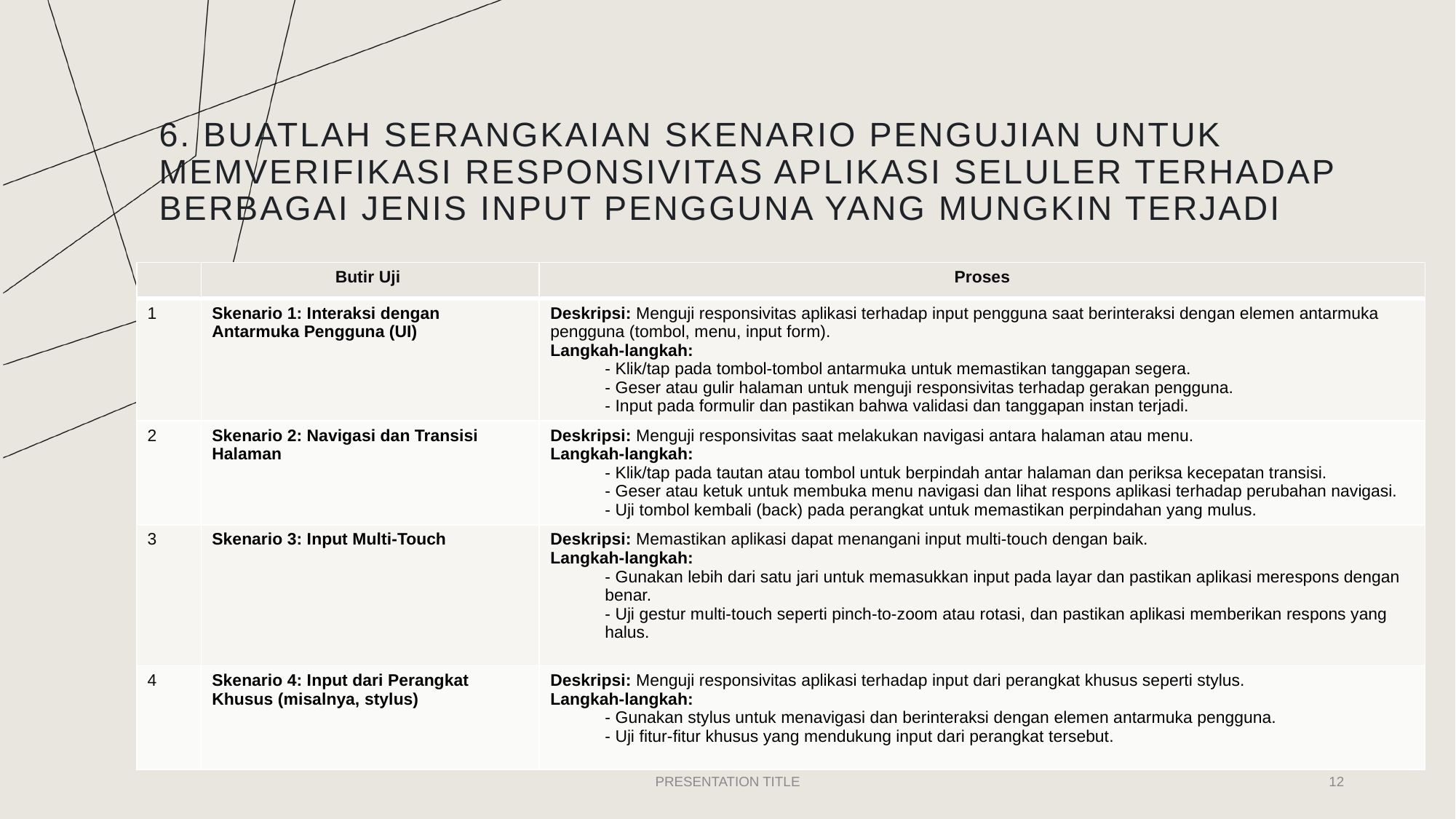

# 6. Buatlah serangkaian skenario pengujian untuk memverifikasi responsivitas aplikasi seluler terhadap berbagai jenis input pengguna yang mungkin terjadi
|  | Butir Uji | Proses |
| --- | --- | --- |
| 1 | Skenario 1: Interaksi dengan Antarmuka Pengguna (UI) | Deskripsi: Menguji responsivitas aplikasi terhadap input pengguna saat berinteraksi dengan elemen antarmuka pengguna (tombol, menu, input form). Langkah-langkah: - Klik/tap pada tombol-tombol antarmuka untuk memastikan tanggapan segera. - Geser atau gulir halaman untuk menguji responsivitas terhadap gerakan pengguna. - Input pada formulir dan pastikan bahwa validasi dan tanggapan instan terjadi. |
| 2 | Skenario 2: Navigasi dan Transisi Halaman | Deskripsi: Menguji responsivitas saat melakukan navigasi antara halaman atau menu. Langkah-langkah: - Klik/tap pada tautan atau tombol untuk berpindah antar halaman dan periksa kecepatan transisi. - Geser atau ketuk untuk membuka menu navigasi dan lihat respons aplikasi terhadap perubahan navigasi. - Uji tombol kembali (back) pada perangkat untuk memastikan perpindahan yang mulus. |
| 3 | Skenario 3: Input Multi-Touch | Deskripsi: Memastikan aplikasi dapat menangani input multi-touch dengan baik. Langkah-langkah: - Gunakan lebih dari satu jari untuk memasukkan input pada layar dan pastikan aplikasi merespons dengan benar. - Uji gestur multi-touch seperti pinch-to-zoom atau rotasi, dan pastikan aplikasi memberikan respons yang halus. |
| 4 | Skenario 4: Input dari Perangkat Khusus (misalnya, stylus) | Deskripsi: Menguji responsivitas aplikasi terhadap input dari perangkat khusus seperti stylus. Langkah-langkah: - Gunakan stylus untuk menavigasi dan berinteraksi dengan elemen antarmuka pengguna. - Uji fitur-fitur khusus yang mendukung input dari perangkat tersebut. |
PRESENTATION TITLE
12